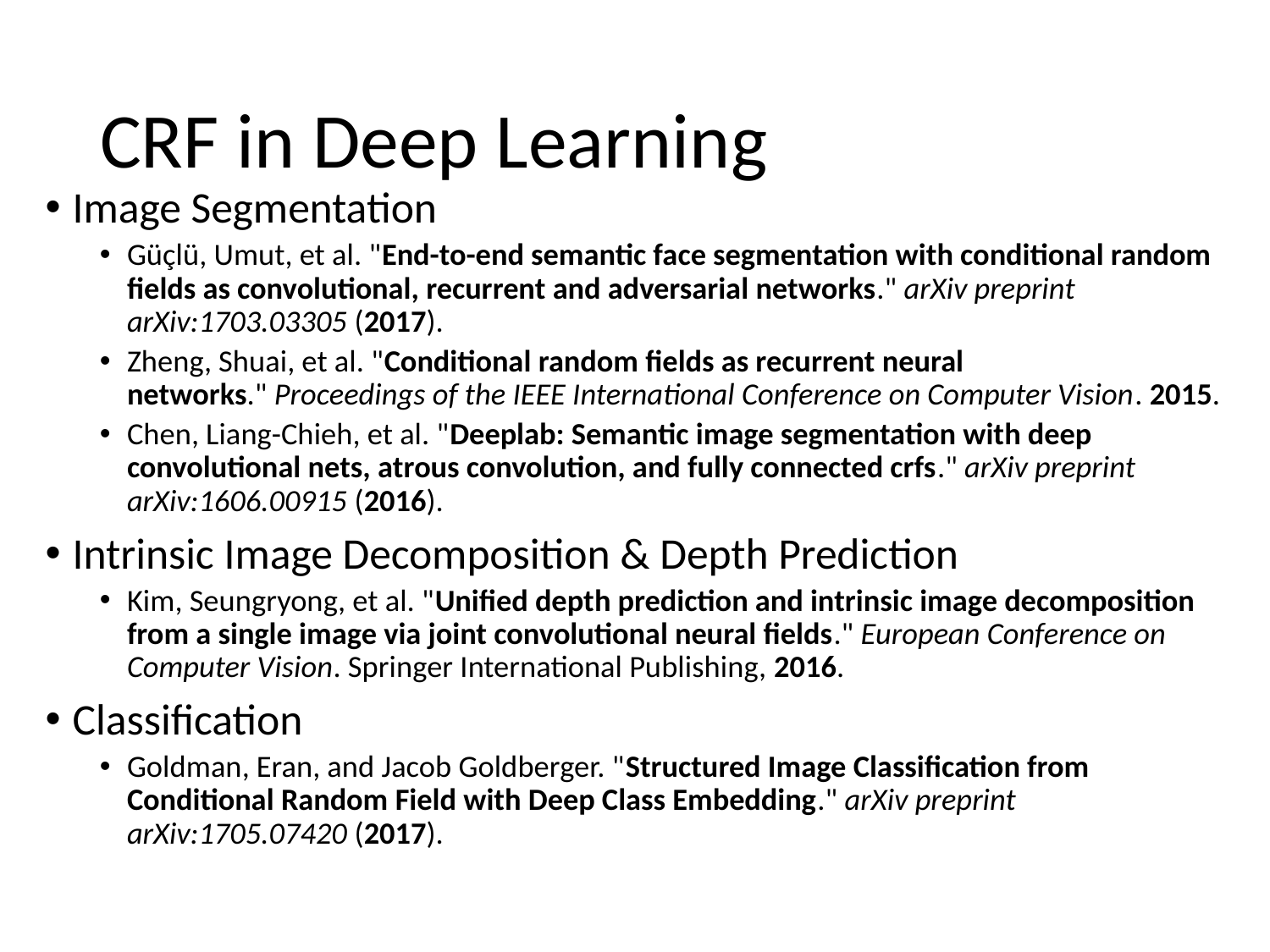

# CRF in Deep Learning
Image Segmentation
Güçlü, Umut, et al. "End-to-end semantic face segmentation with conditional random fields as convolutional, recurrent and adversarial networks." arXiv preprint arXiv:1703.03305 (2017).
Zheng, Shuai, et al. "Conditional random fields as recurrent neural networks." Proceedings of the IEEE International Conference on Computer Vision. 2015.
Chen, Liang-Chieh, et al. "Deeplab: Semantic image segmentation with deep convolutional nets, atrous convolution, and fully connected crfs." arXiv preprint arXiv:1606.00915 (2016).
Intrinsic Image Decomposition & Depth Prediction
Kim, Seungryong, et al. "Unified depth prediction and intrinsic image decomposition from a single image via joint convolutional neural fields." European Conference on Computer Vision. Springer International Publishing, 2016.
Classification
Goldman, Eran, and Jacob Goldberger. "Structured Image Classification from Conditional Random Field with Deep Class Embedding." arXiv preprint arXiv:1705.07420 (2017).